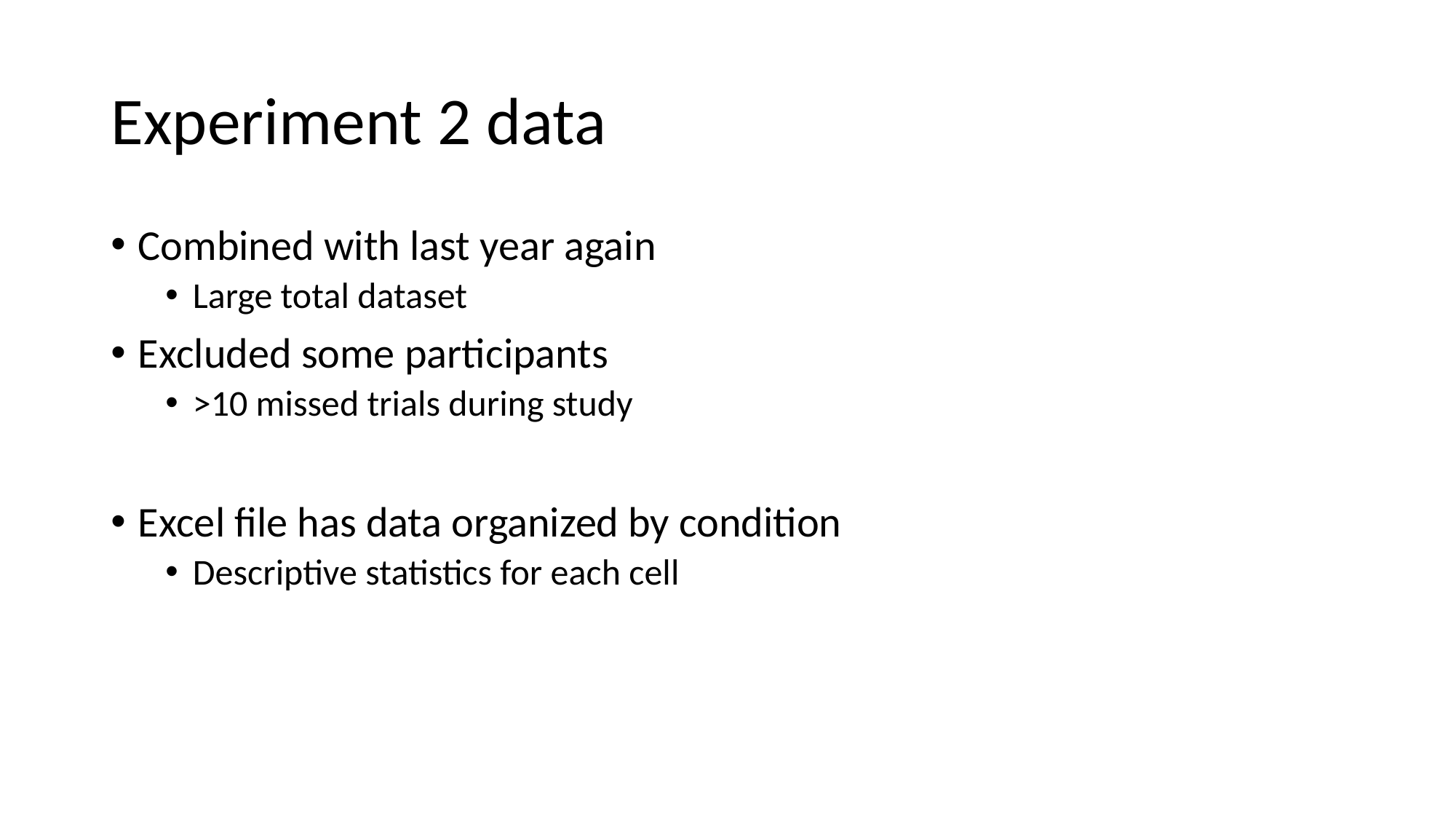

# Experiment 2 data
Combined with last year again
Large total dataset
Excluded some participants
>10 missed trials during study

Excel file has data organized by condition
Descriptive statistics for each cell